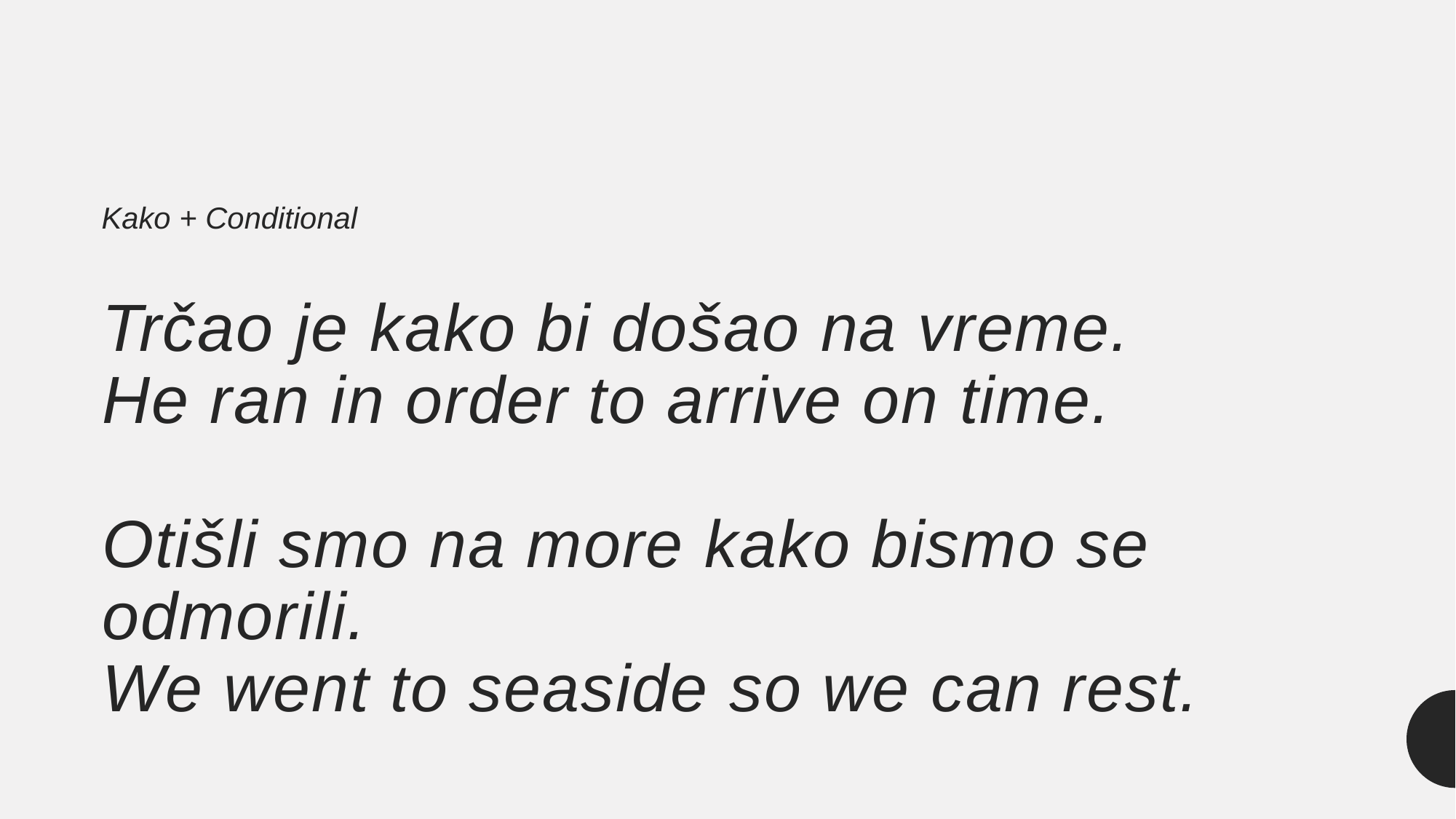

Kako + Conditional
# Trčao je kako bi došao na vreme. He ran in order to arrive on time. Otišli smo na more kako bismo se odmorili. We went to seaside so we can rest.